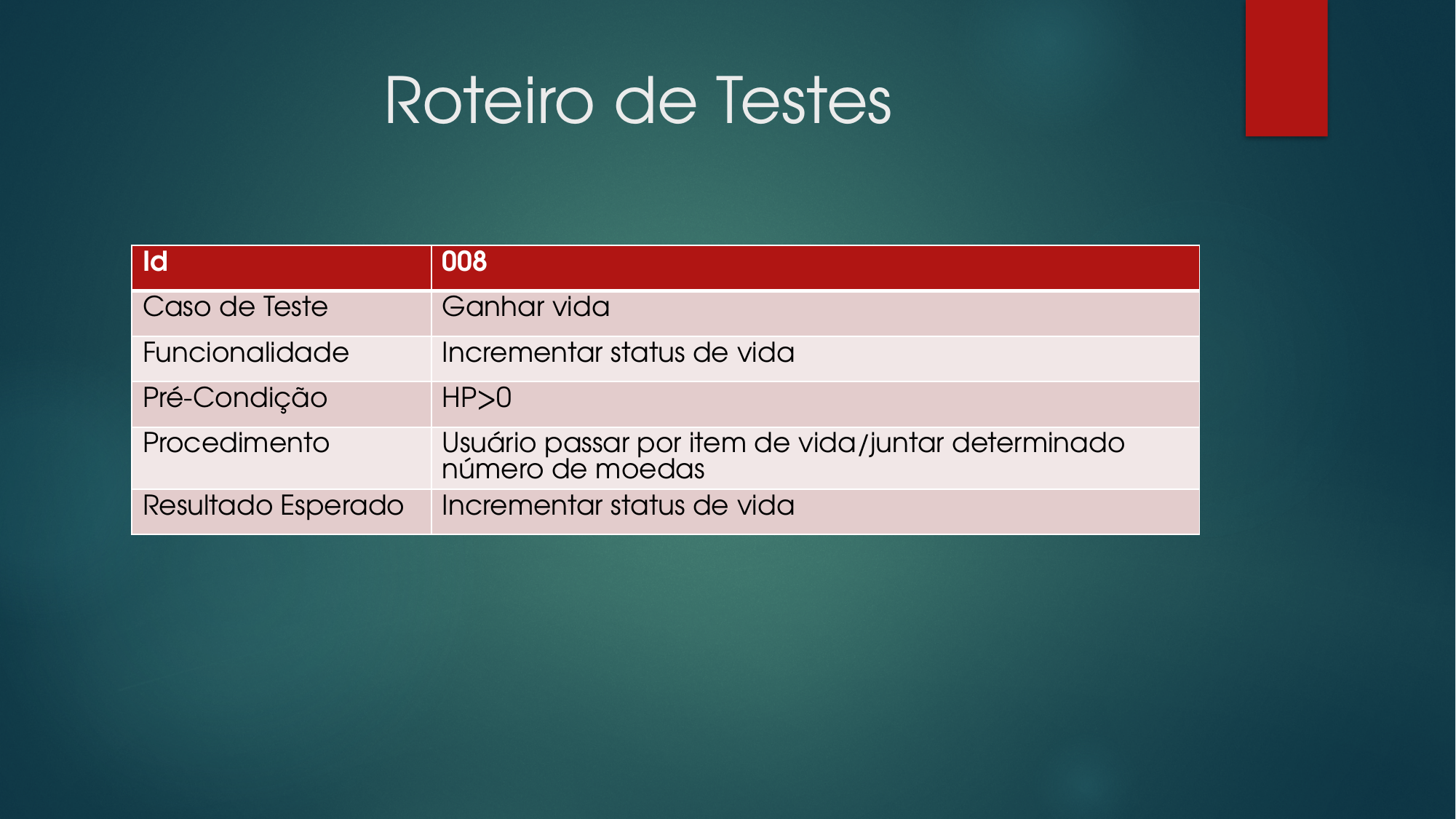

# Roteiro de Testes
| Id | 008 |
| --- | --- |
| Caso de Teste | Ganhar vida |
| Funcionalidade | Incrementar status de vida |
| Pré-Condição | HP>0 |
| Procedimento | Usuário passar por item de vida/juntar determinado número de moedas |
| Resultado Esperado | Incrementar status de vida |